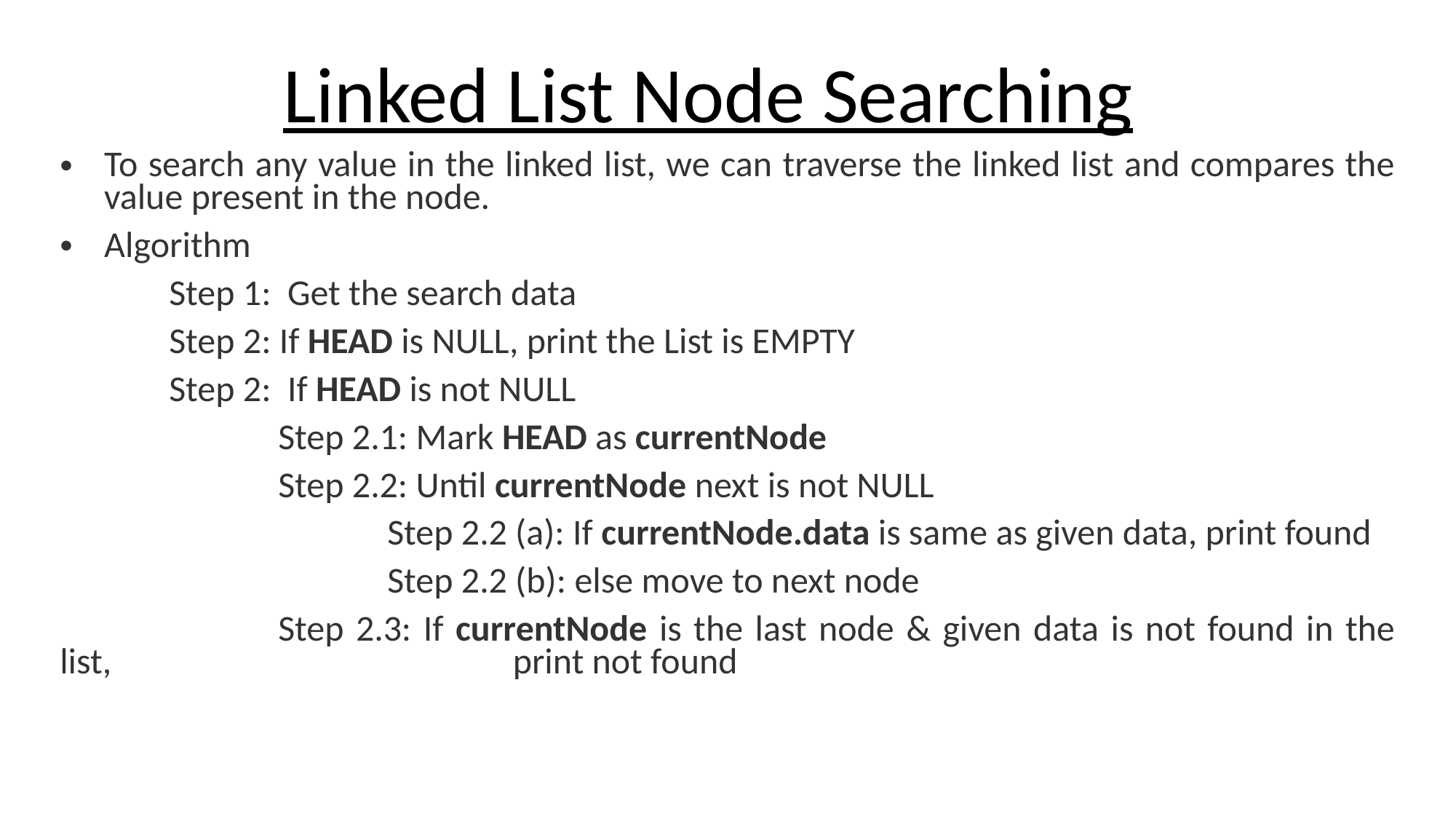

# Linked List Node Searching
To search any value in the linked list, we can traverse the linked list and compares the value present in the node.
Algorithm
	Step 1:  Get the search data
	Step 2: If HEAD is NULL, print the List is EMPTY
	Step 2:  If HEAD is not NULL
		Step 2.1: Mark HEAD as currentNode
		Step 2.2: Until currentNode next is not NULL
			Step 2.2 (a): If currentNode.data is same as given data, print found
			Step 2.2 (b): else move to next node
		Step 2.3: If currentNode is the last node & given data is not found in the list, 				  print not found